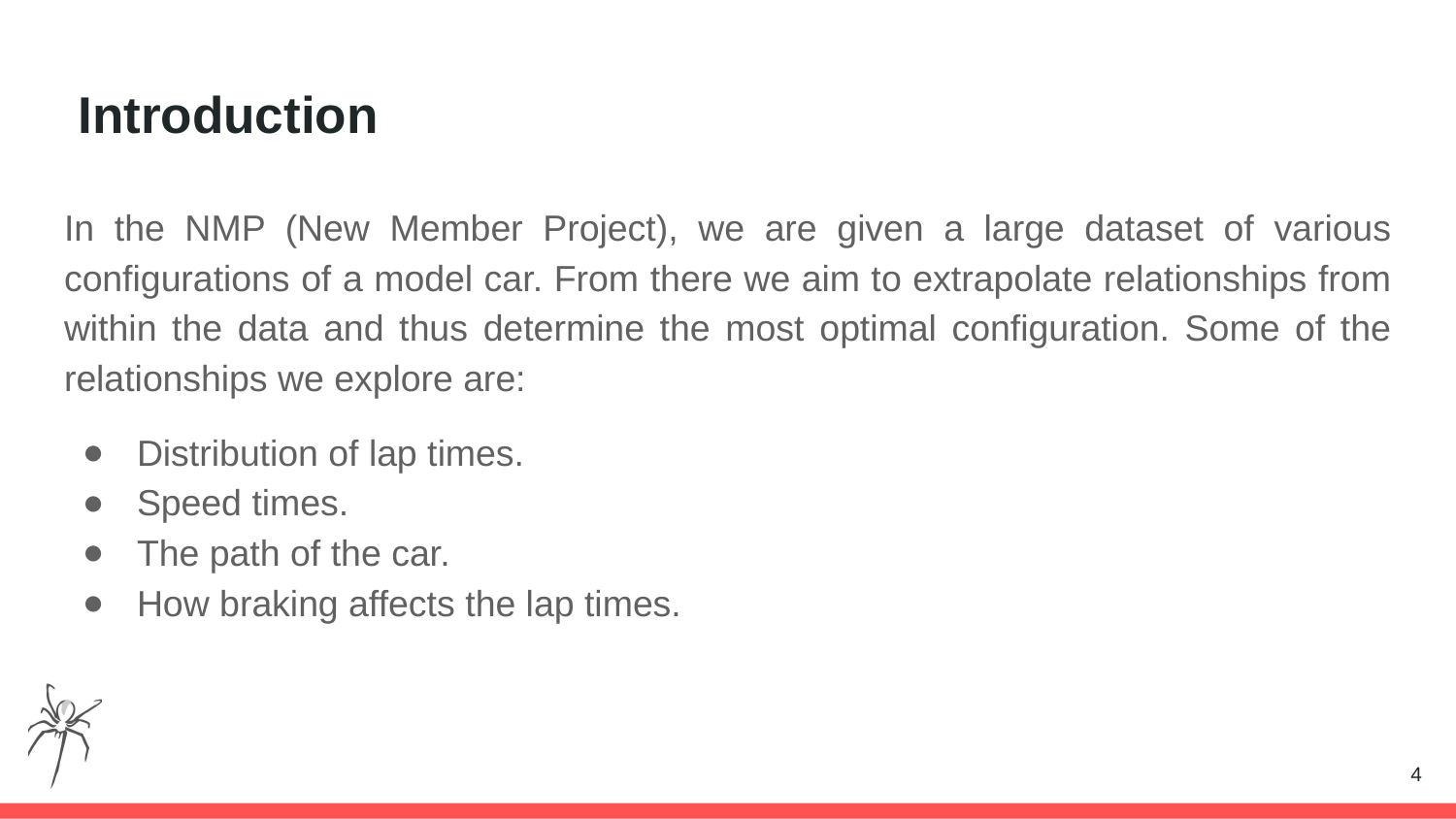

# Introduction
In the NMP (New Member Project), we are given a large dataset of various configurations of a model car. From there we aim to extrapolate relationships from within the data and thus determine the most optimal configuration. Some of the relationships we explore are:
Distribution of lap times.
Speed times.
The path of the car.
How braking affects the lap times.
4